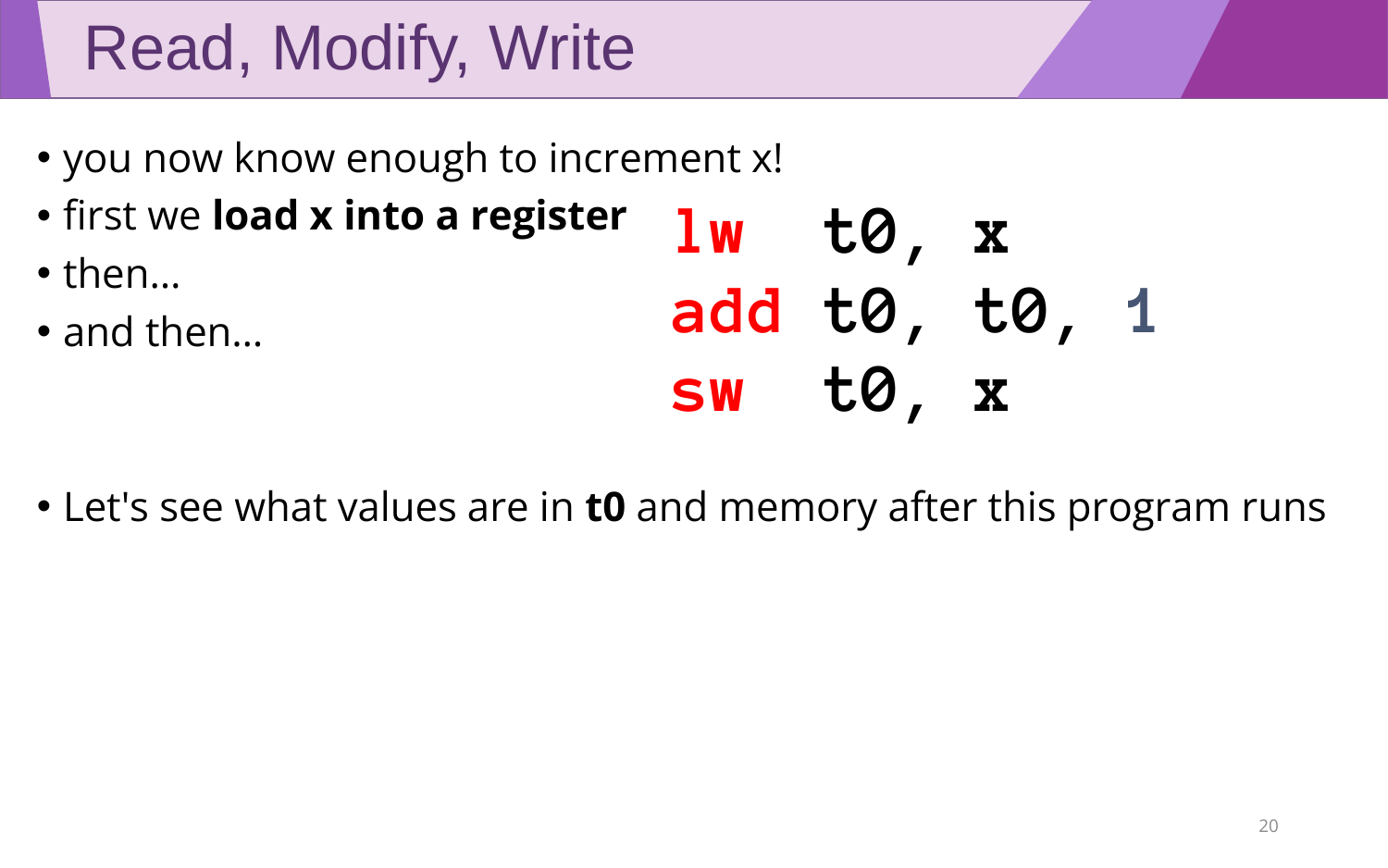

# Read, Modify, Write
you now know enough to increment x!
first we load x into a register
then…
and then…

Let's see what values are in t0 and memory after this program runs
lw  t0, x
add t0, t0, 1
sw  t0, x
20